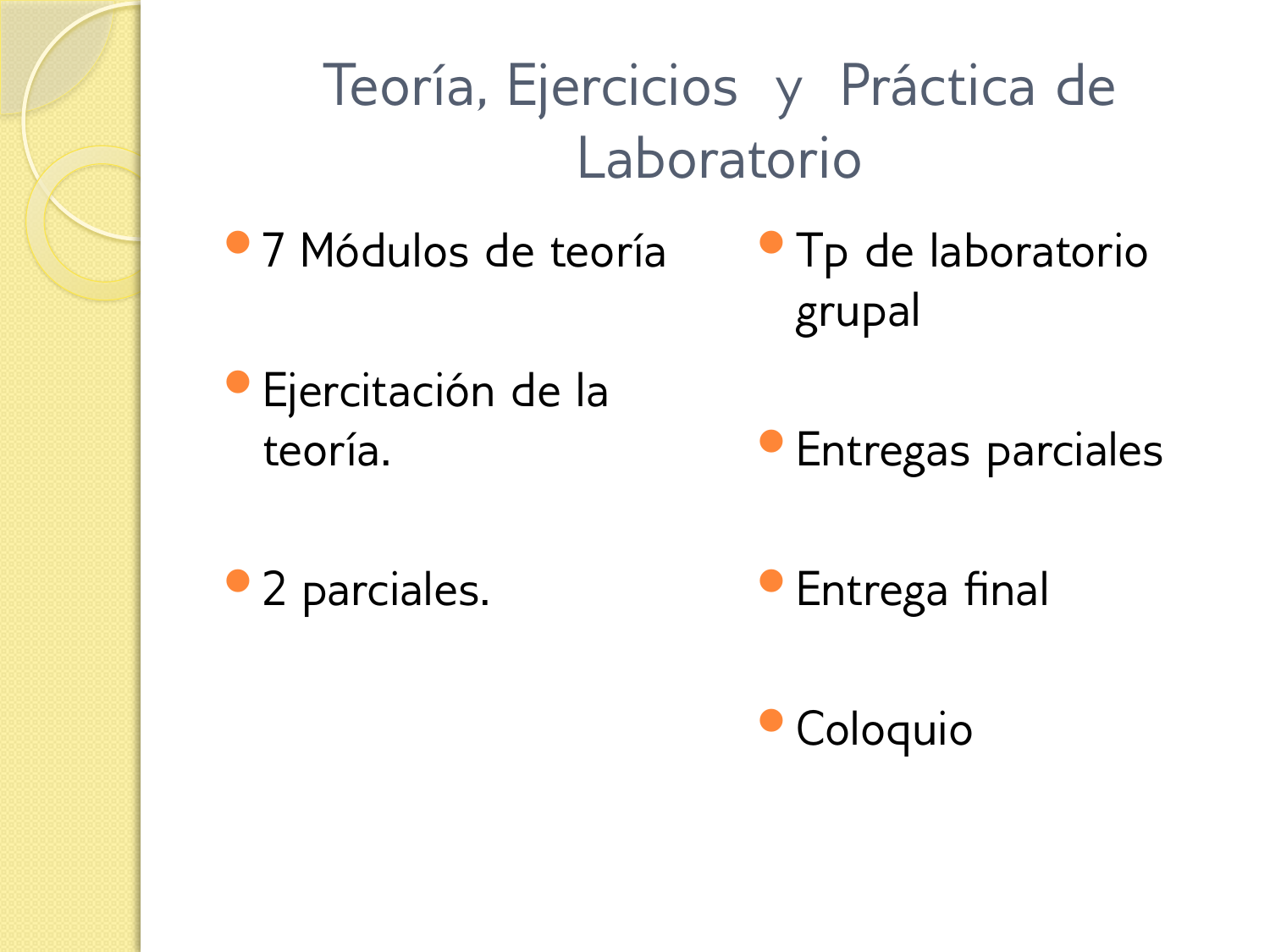

# Teoría, Ejercicios  y  Práctica de Laboratorio
7 Módulos de teoría

Ejercitación de la teoría.

2 parciales.
Tp de laboratorio grupal

Entregas parciales

Entrega final

Coloquio